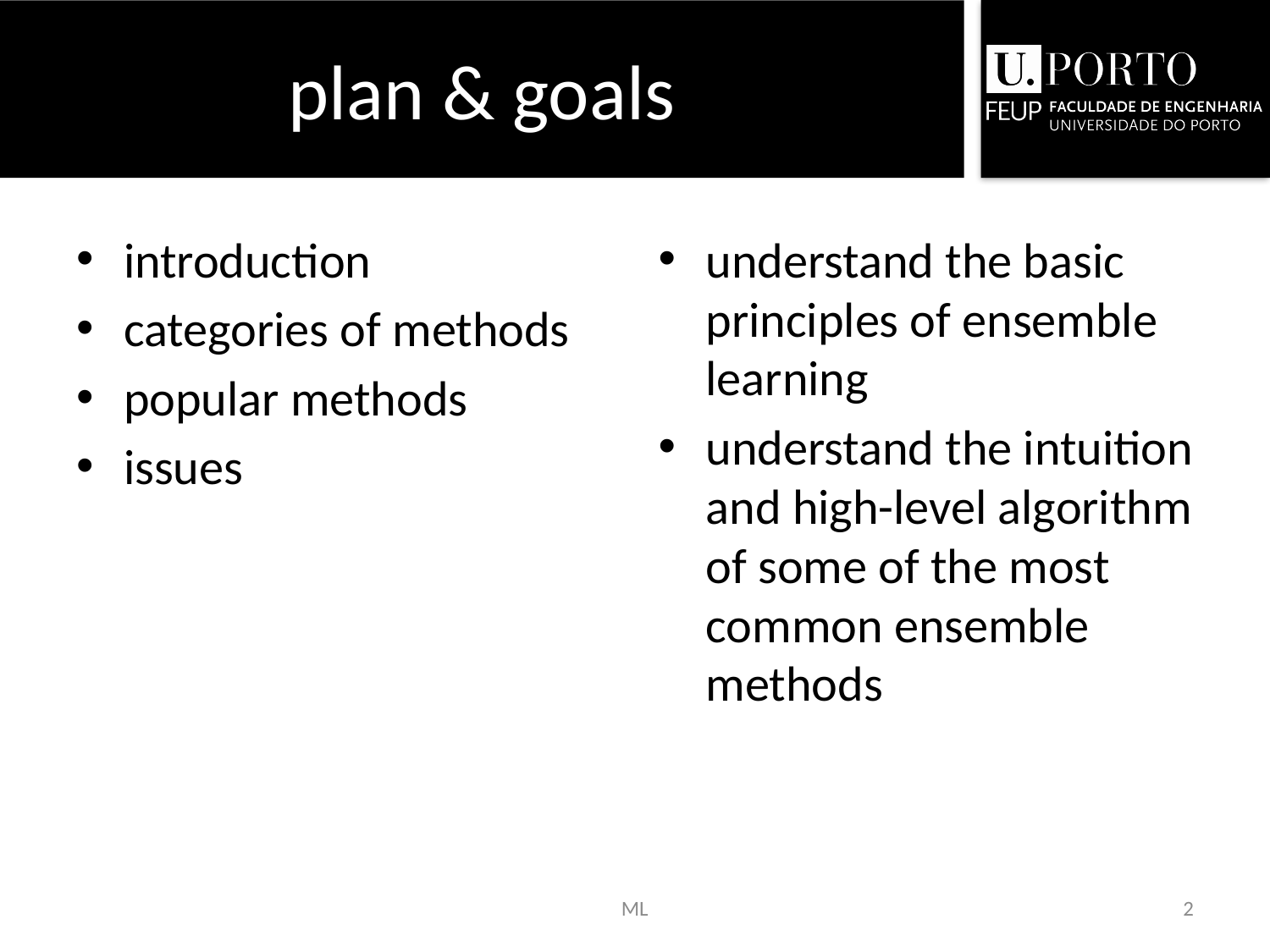

# plan & goals
introduction
categories of methods
popular methods
issues

understand the basic principles of ensemble learning
understand the intuition and high-level algorithm of some of the most common ensemble methods
ML
2